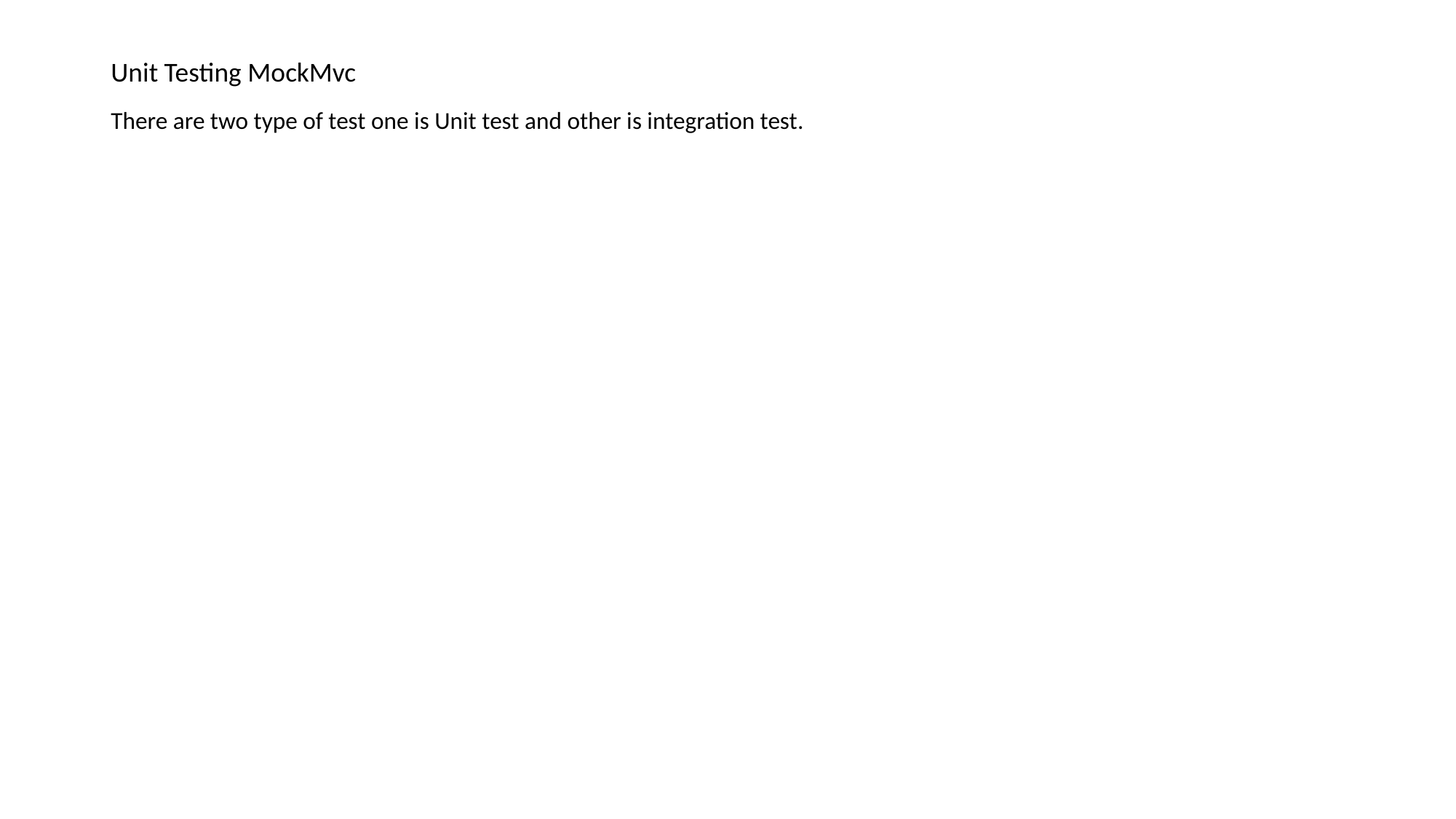

# Unit Testing MockMvc
There are two type of test one is Unit test and other is integration test.